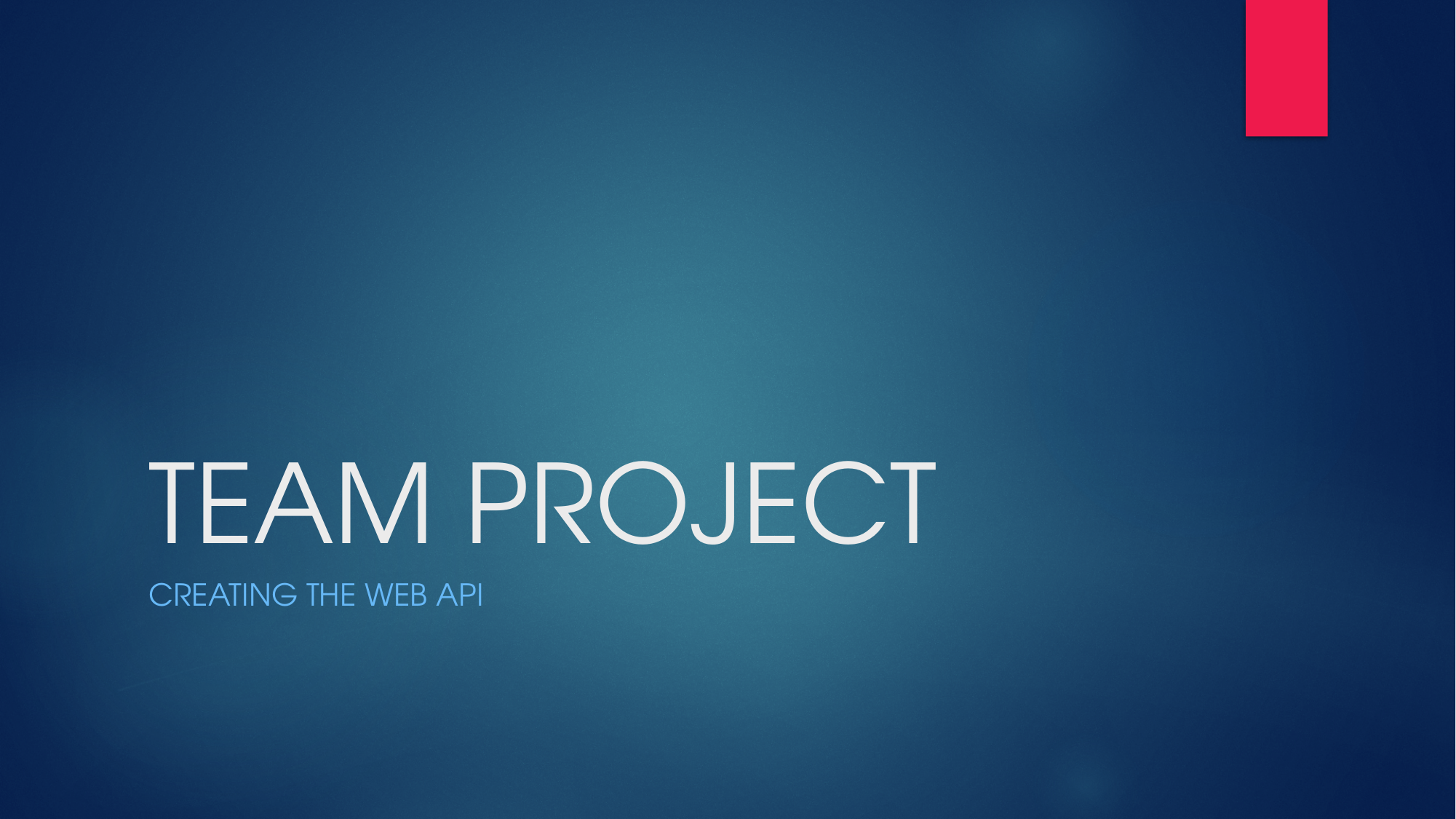

# TEAM PROJECT
Creating the Web API